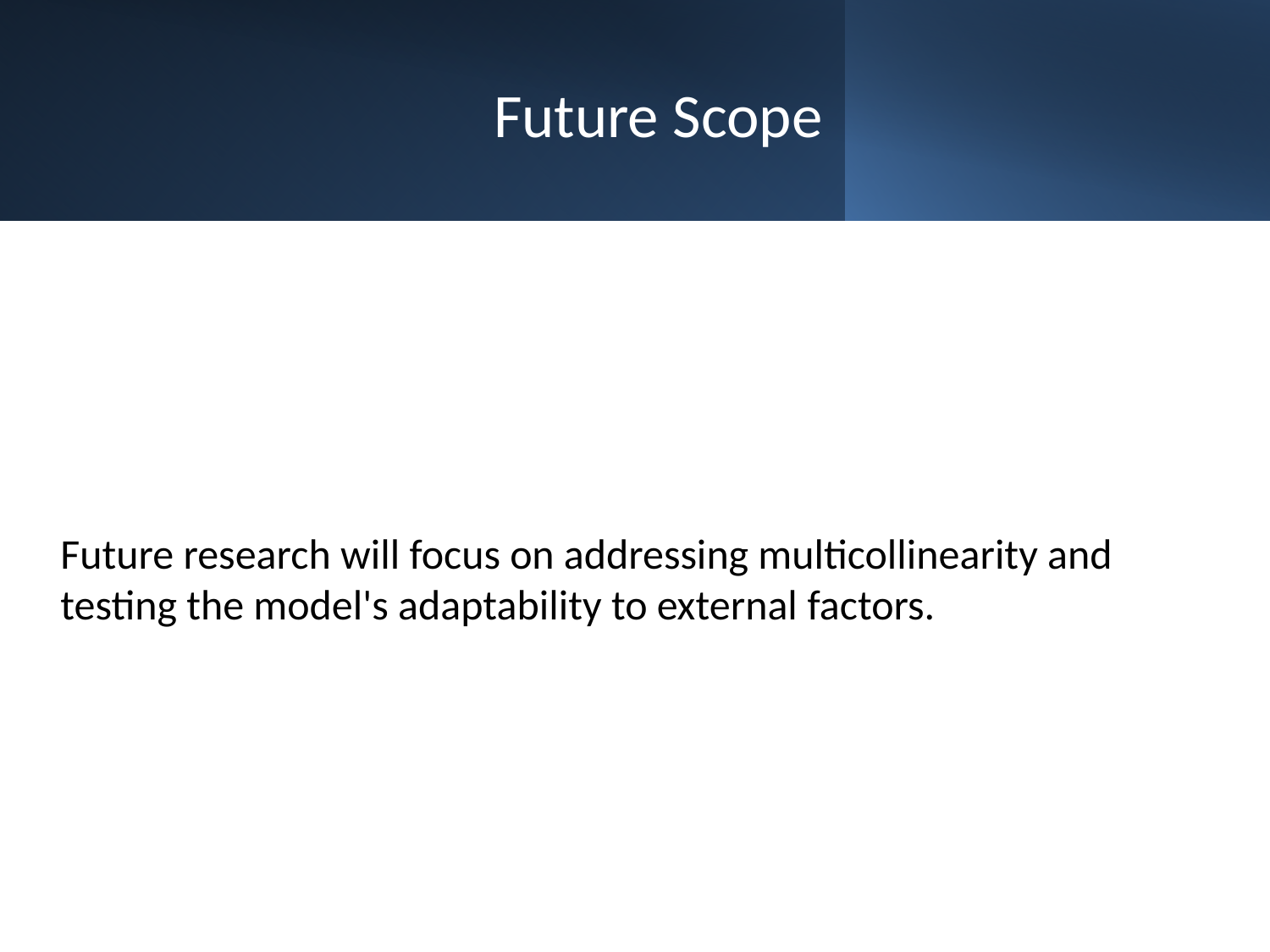

# Future Scope
Future research will focus on addressing multicollinearity and testing the model's adaptability to external factors.